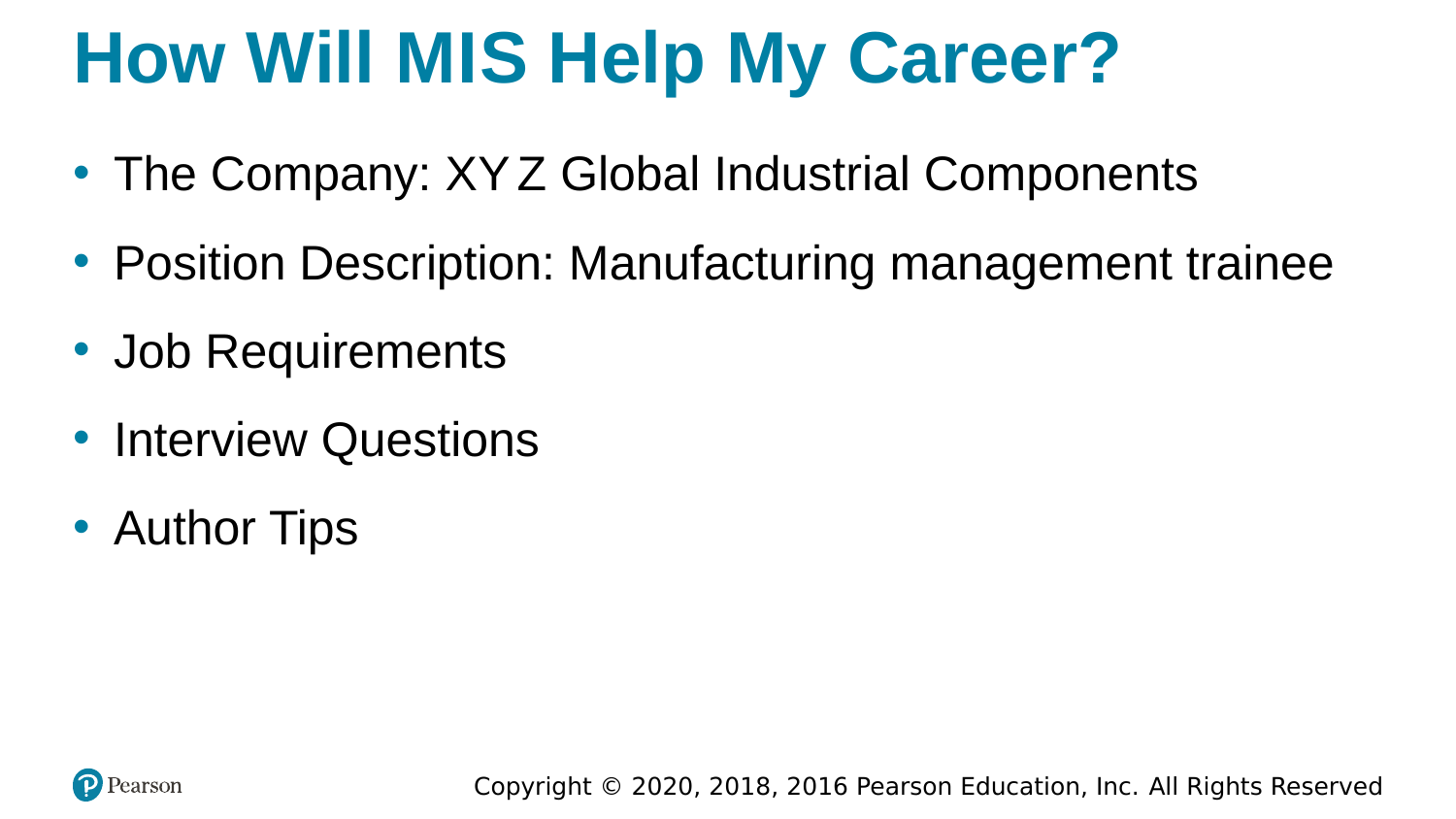

# How Will M I S Help My Career?
The Company: X Y Z Global Industrial Components
Position Description: Manufacturing management trainee
Job Requirements
Interview Questions
Author Tips